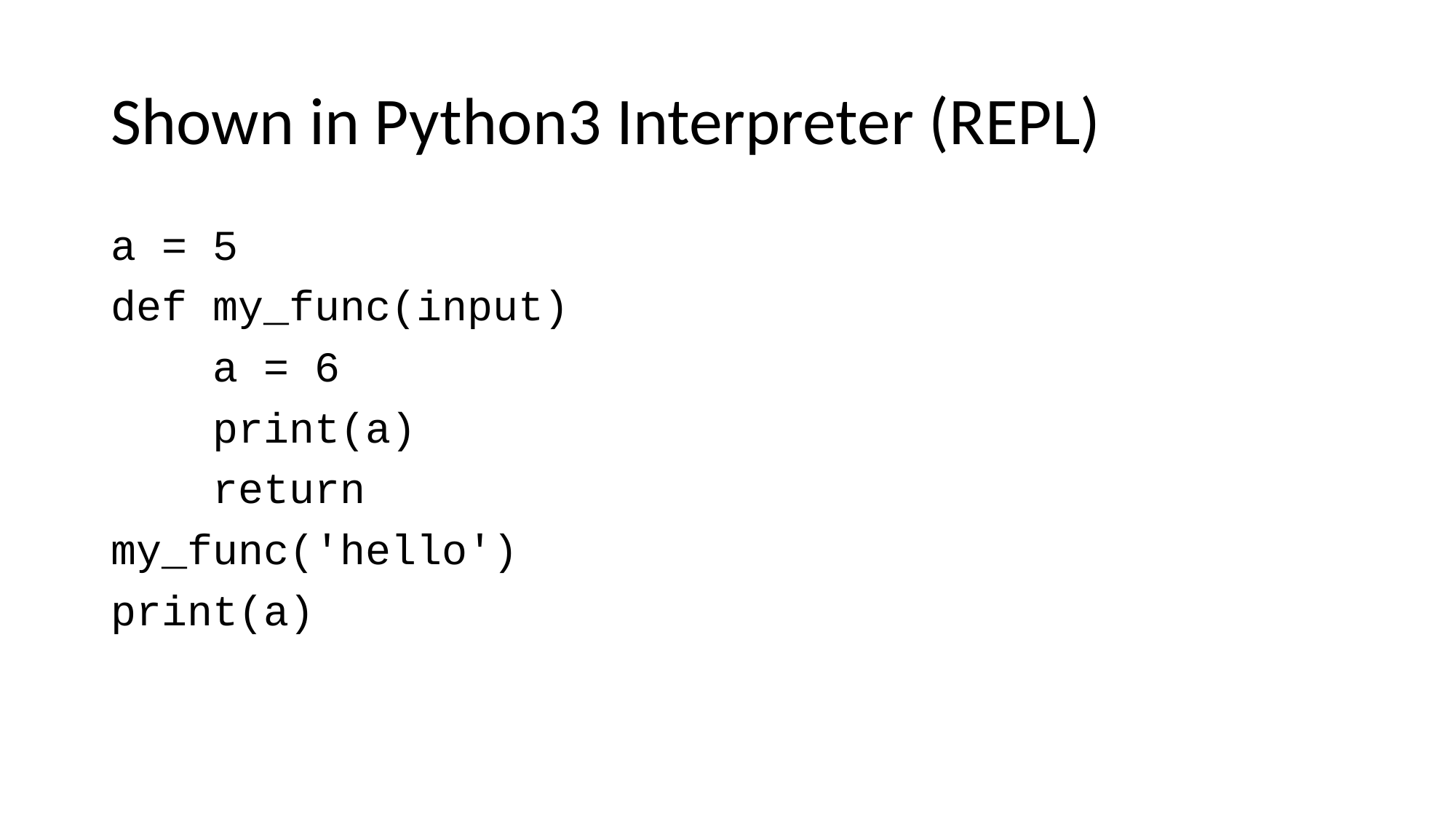

# Shown in Python3 Interpreter (REPL)
a = 5
def my_func(input)
    a = 6
    print(a)
    return
my_func('hello')
print(a)